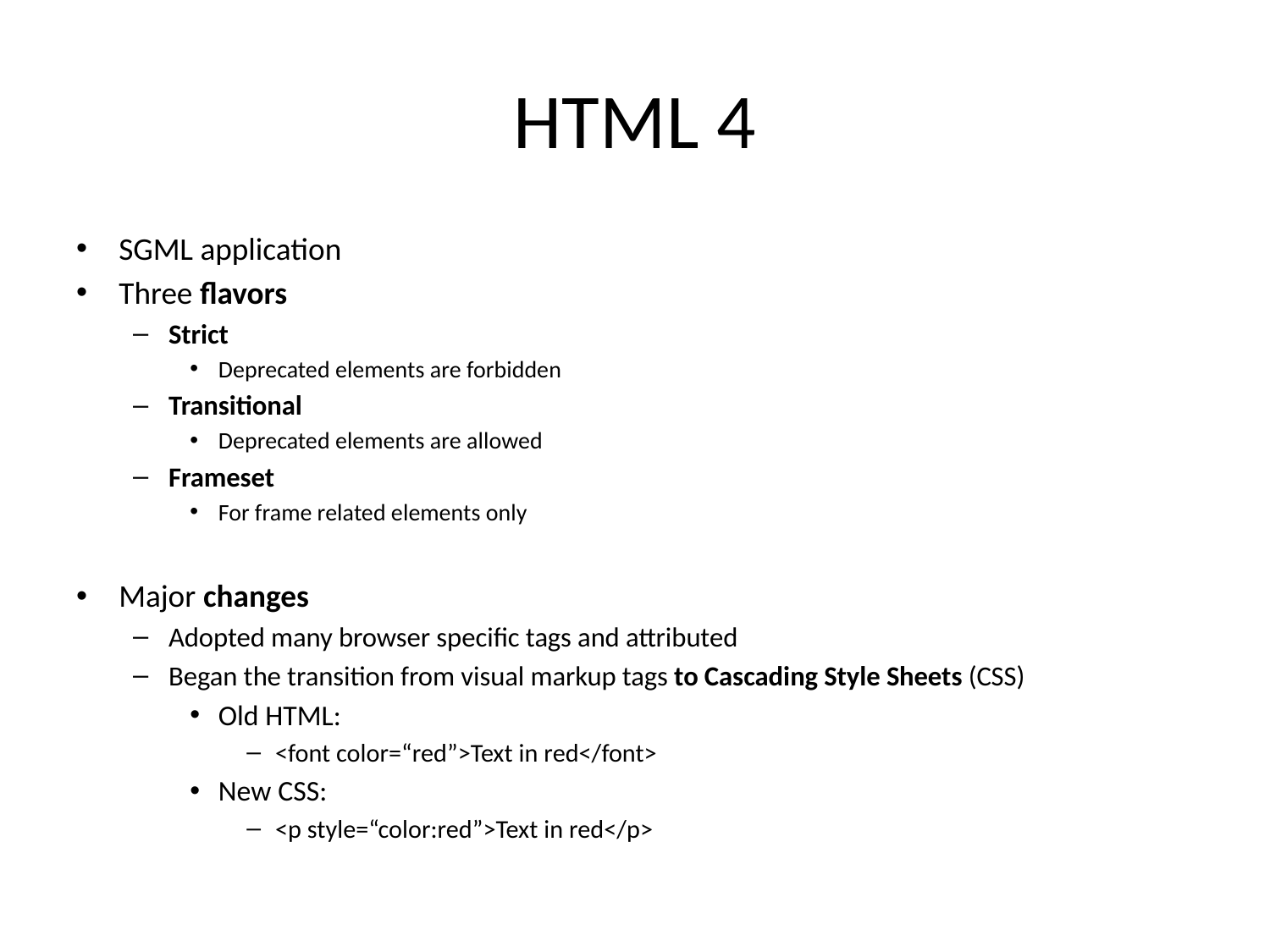

# HTML 4
SGML application
Three flavors
Strict
Deprecated elements are forbidden
Transitional
Deprecated elements are allowed
Frameset
For frame related elements only

Major changes
Adopted many browser specific tags and attributed
Began the transition from visual markup tags to Cascading Style Sheets (CSS)
Old HTML:
<font color=“red”>Text in red</font>
New CSS:
<p style=“color:red”>Text in red</p>